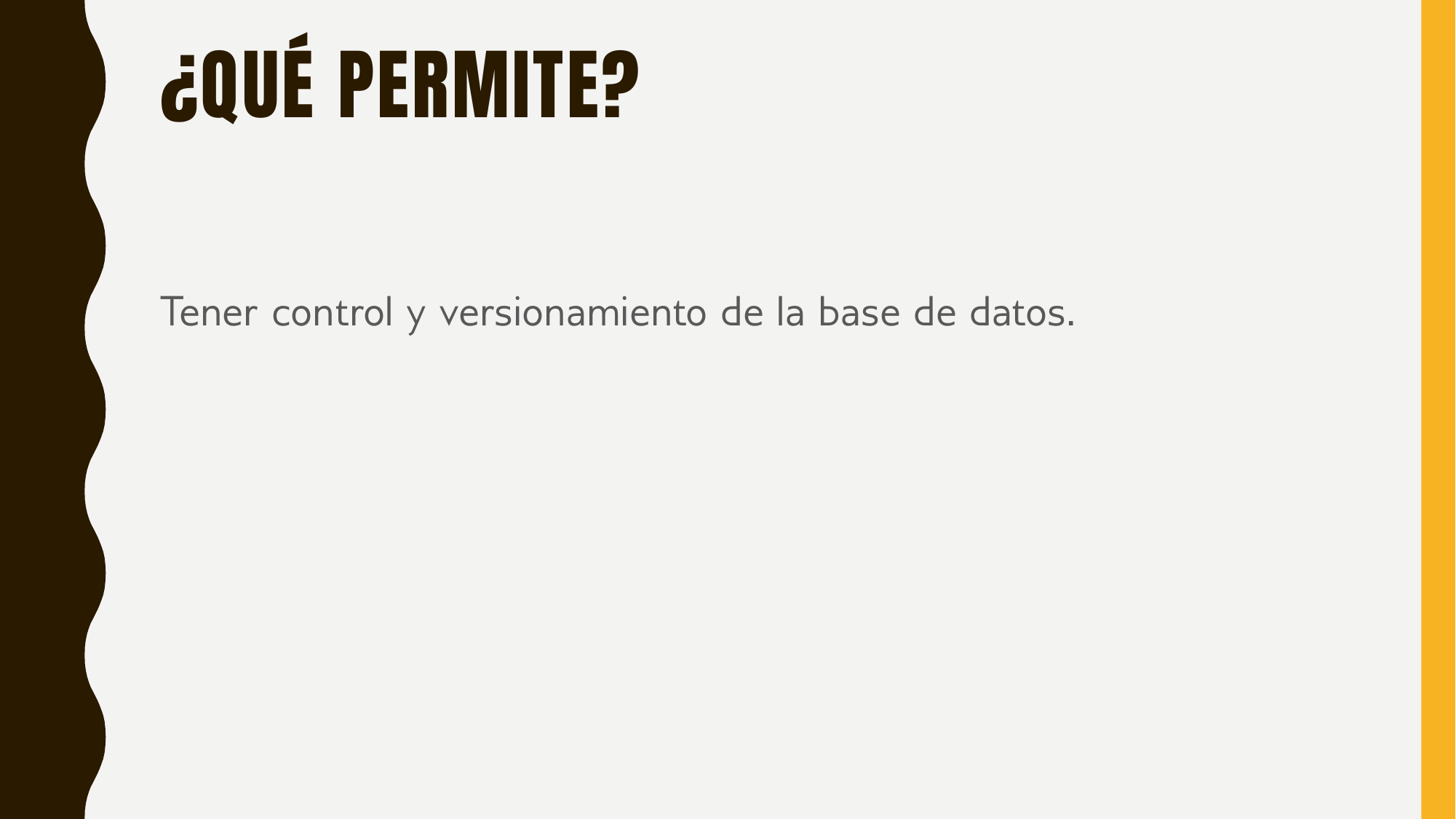

# ¿Qué permite?
Tener control y versionamiento de la base de datos.